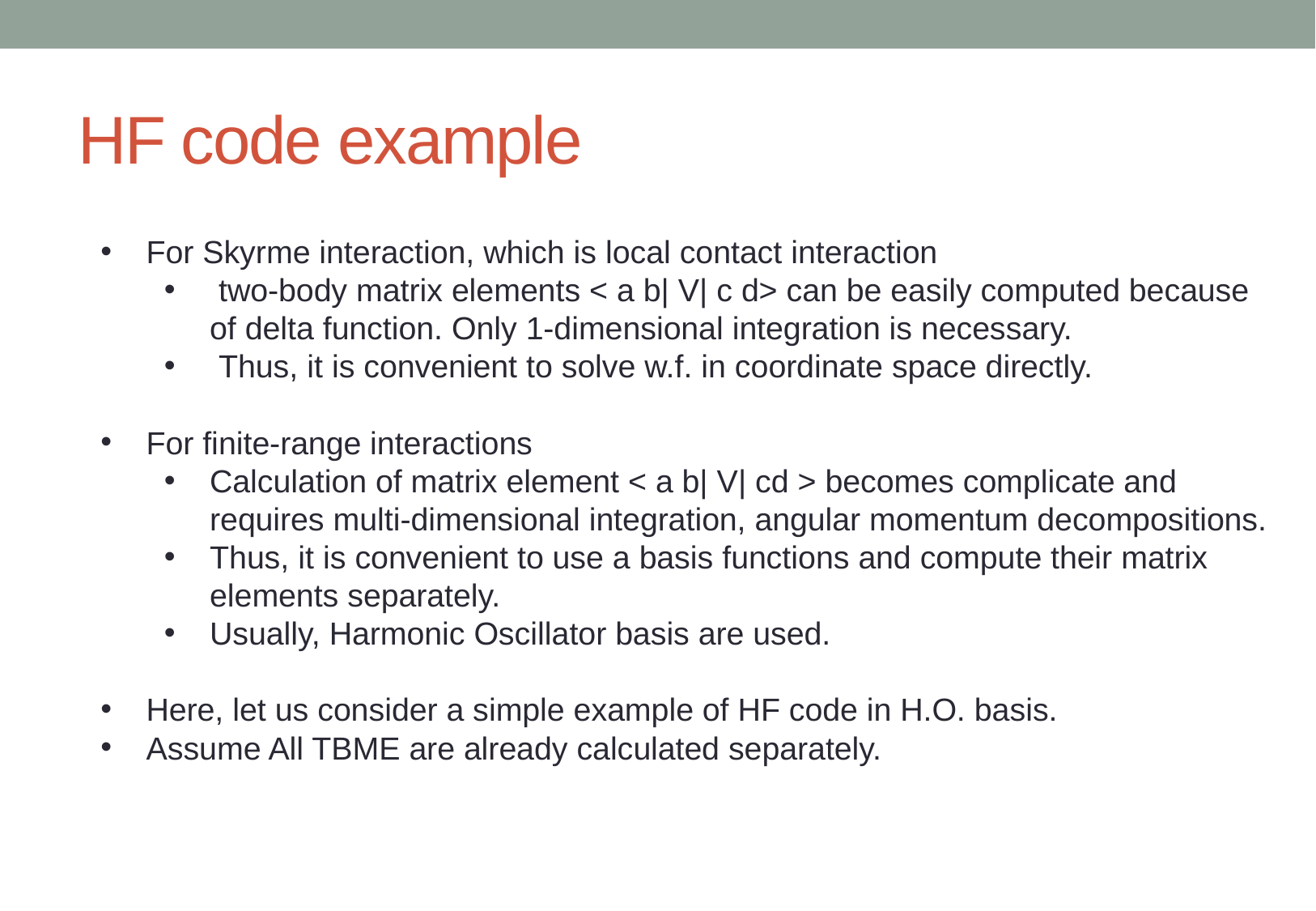

# HF code example
For Skyrme interaction, which is local contact interaction
 two-body matrix elements < a b| V| c d> can be easily computed because of delta function. Only 1-dimensional integration is necessary.
 Thus, it is convenient to solve w.f. in coordinate space directly.

For finite-range interactions
Calculation of matrix element < a b| V| cd > becomes complicate and requires multi-dimensional integration, angular momentum decompositions.
Thus, it is convenient to use a basis functions and compute their matrix elements separately.
Usually, Harmonic Oscillator basis are used.

Here, let us consider a simple example of HF code in H.O. basis.
Assume All TBME are already calculated separately.